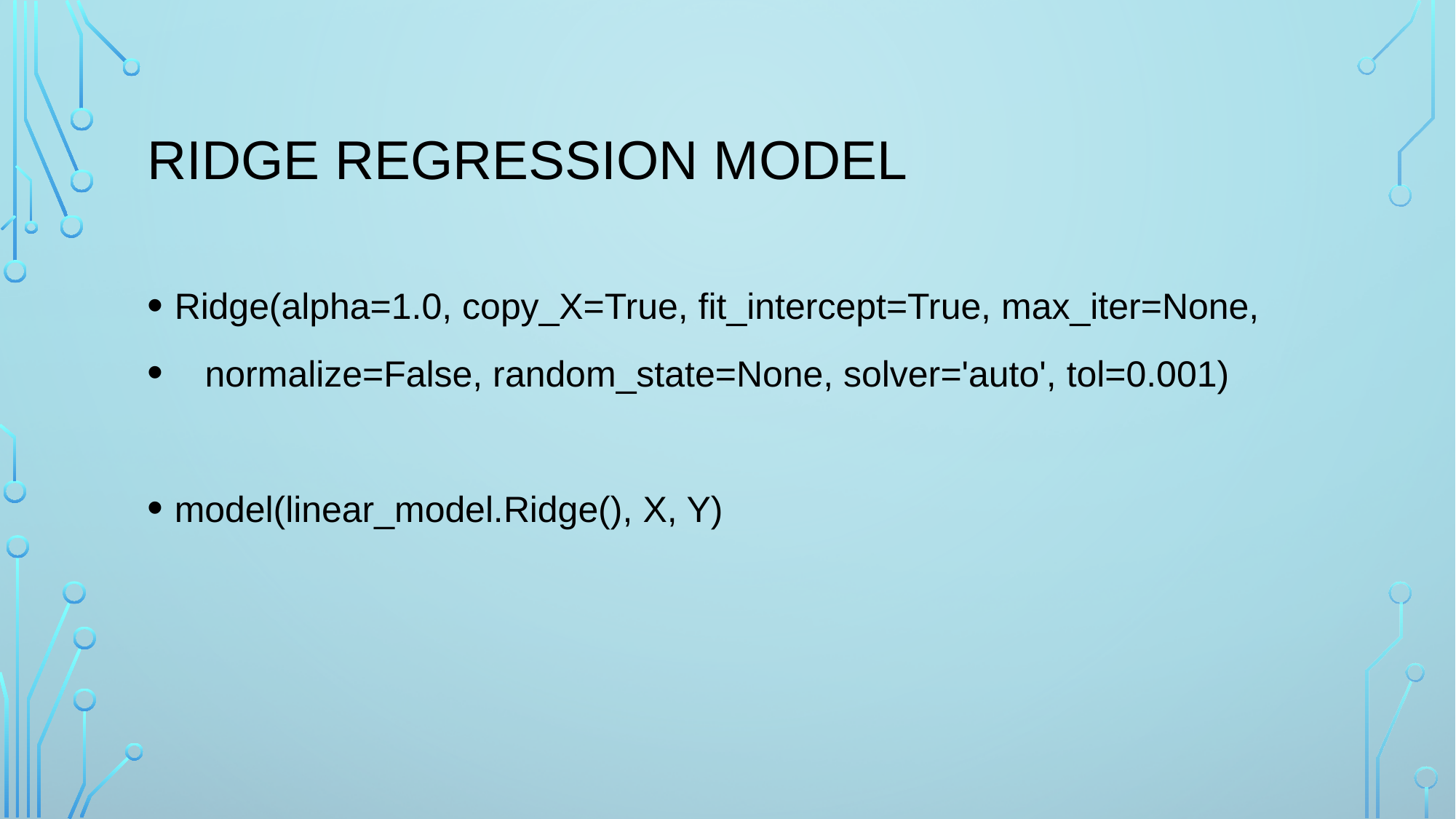

# Ridge regression model
Ridge(alpha=1.0, copy_X=True, fit_intercept=True, max_iter=None,
   normalize=False, random_state=None, solver='auto', tol=0.001)

model(linear_model.Ridge(), X, Y)